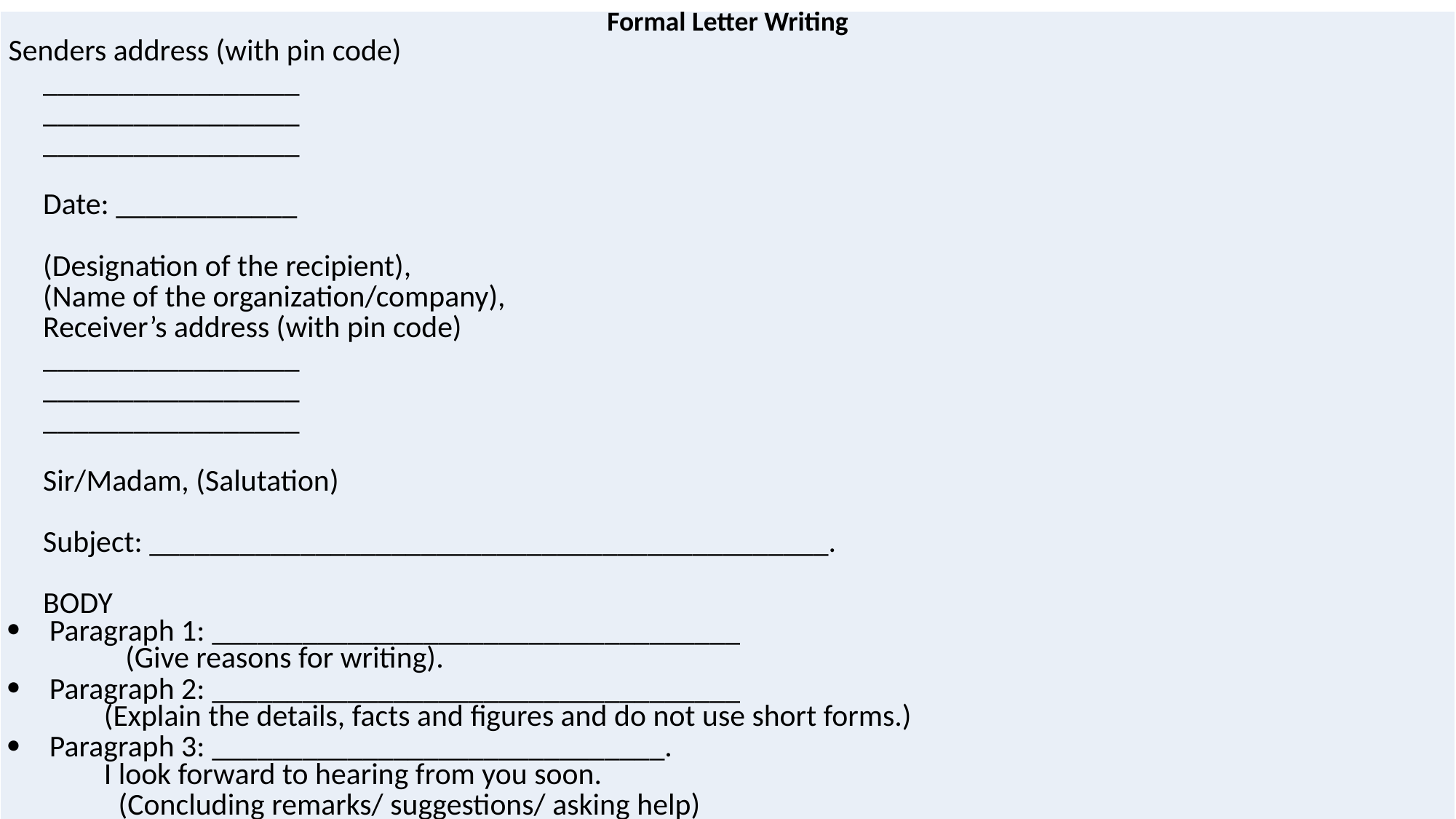

| Formal Letter Writing Senders address (with pin code)      \_\_\_\_\_\_\_\_\_\_\_\_\_\_\_\_\_      \_\_\_\_\_\_\_\_\_\_\_\_\_\_\_\_\_      \_\_\_\_\_\_\_\_\_\_\_\_\_\_\_\_\_        Date: \_\_\_\_\_\_\_\_\_\_\_\_        (Designation of the recipient),      (Name of the organization/company),      Receiver’s address (with pin code)      \_\_\_\_\_\_\_\_\_\_\_\_\_\_\_\_\_      \_\_\_\_\_\_\_\_\_\_\_\_\_\_\_\_\_      \_\_\_\_\_\_\_\_\_\_\_\_\_\_\_\_\_        Sir/Madam, (Salutation)        Subject: \_\_\_\_\_\_\_\_\_\_\_\_\_\_\_\_\_\_\_\_\_\_\_\_\_\_\_\_\_\_\_\_\_\_\_\_\_\_\_\_\_\_\_\_\_.        BODY Paragraph 1: \_\_\_\_\_\_\_\_\_\_\_\_\_\_\_\_\_\_\_\_\_\_\_\_\_\_\_\_\_\_\_\_\_\_\_          (Give reasons for writing). Paragraph 2: \_\_\_\_\_\_\_\_\_\_\_\_\_\_\_\_\_\_\_\_\_\_\_\_\_\_\_\_\_\_\_\_\_\_\_ (Explain the details, facts and figures and do not use short forms.) Paragraph 3: \_\_\_\_\_\_\_\_\_\_\_\_\_\_\_\_\_\_\_\_\_\_\_\_\_\_\_\_\_\_. I look forward to hearing from you soon.         (Concluding remarks/ suggestions/ asking help)      Yours sincerely, (Closing salutation)      Your name and signature |
| --- |